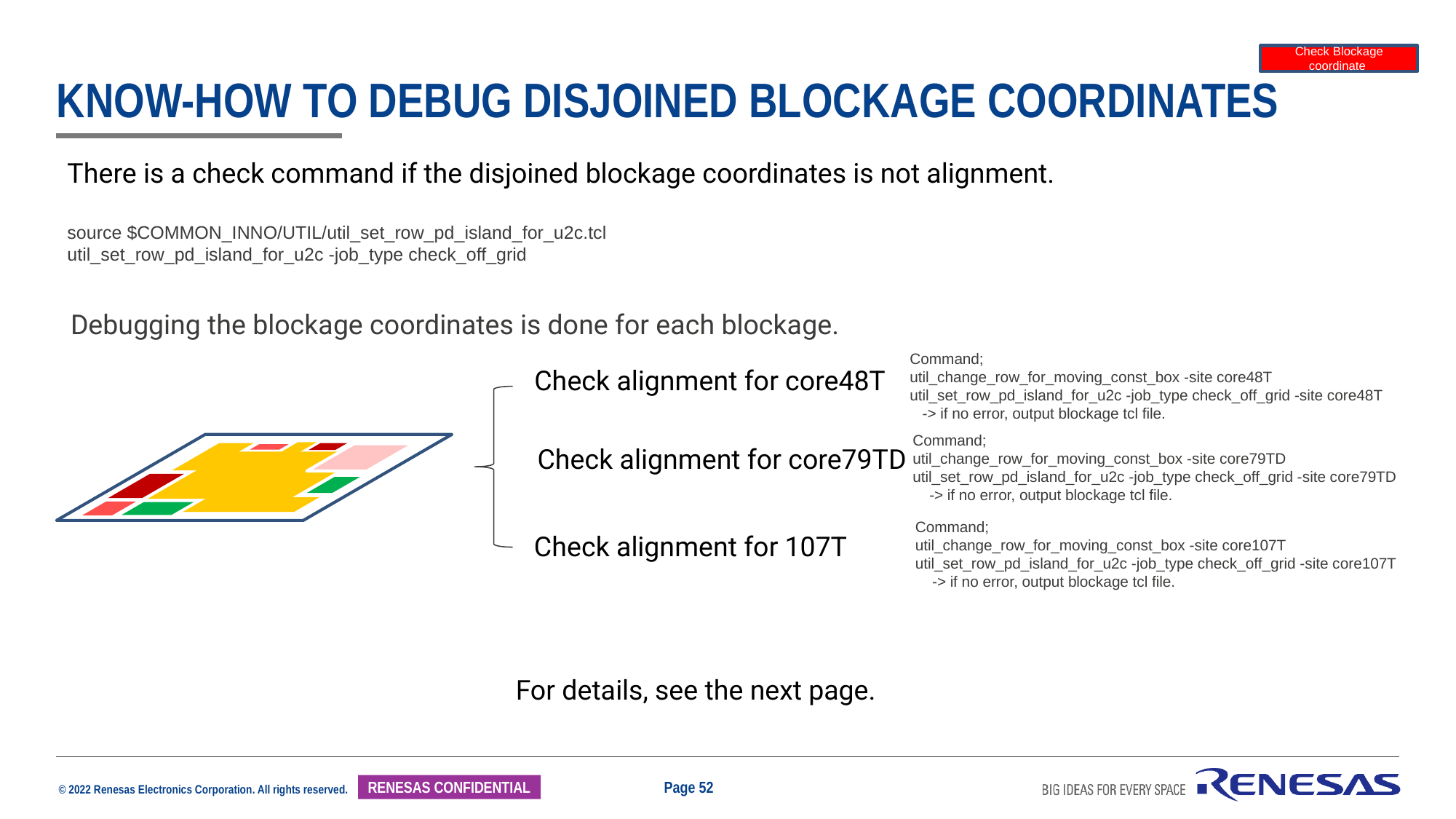

Check Blockage coordinate
# Know-how to debug disjoined blockage coordinates
There is a check command if the disjoined blockage coordinates is not alignment.

source $COMMON_INNO/UTIL/util_set_row_pd_island_for_u2c.tcl
util_set_row_pd_island_for_u2c -job_type check_off_grid
Debugging the blockage coordinates is done for each blockage.

Command;
util_change_row_for_moving_const_box -site core48T
util_set_row_pd_island_for_u2c -job_type check_off_grid -site core48T
   -> if no error, output blockage tcl file.
Check alignment for core48T

Command;
util_change_row_for_moving_const_box -site core79TD
util_set_row_pd_island_for_u2c -job_type check_off_grid -site core79TD
    -> if no error, output blockage tcl file.

Check alignment for core79TD

Command;
util_change_row_for_moving_const_box -site core107T
util_set_row_pd_island_for_u2c -job_type check_off_grid -site core107T
    -> if no error, output blockage tcl file.
Check alignment for 107T
For details, see the next page.